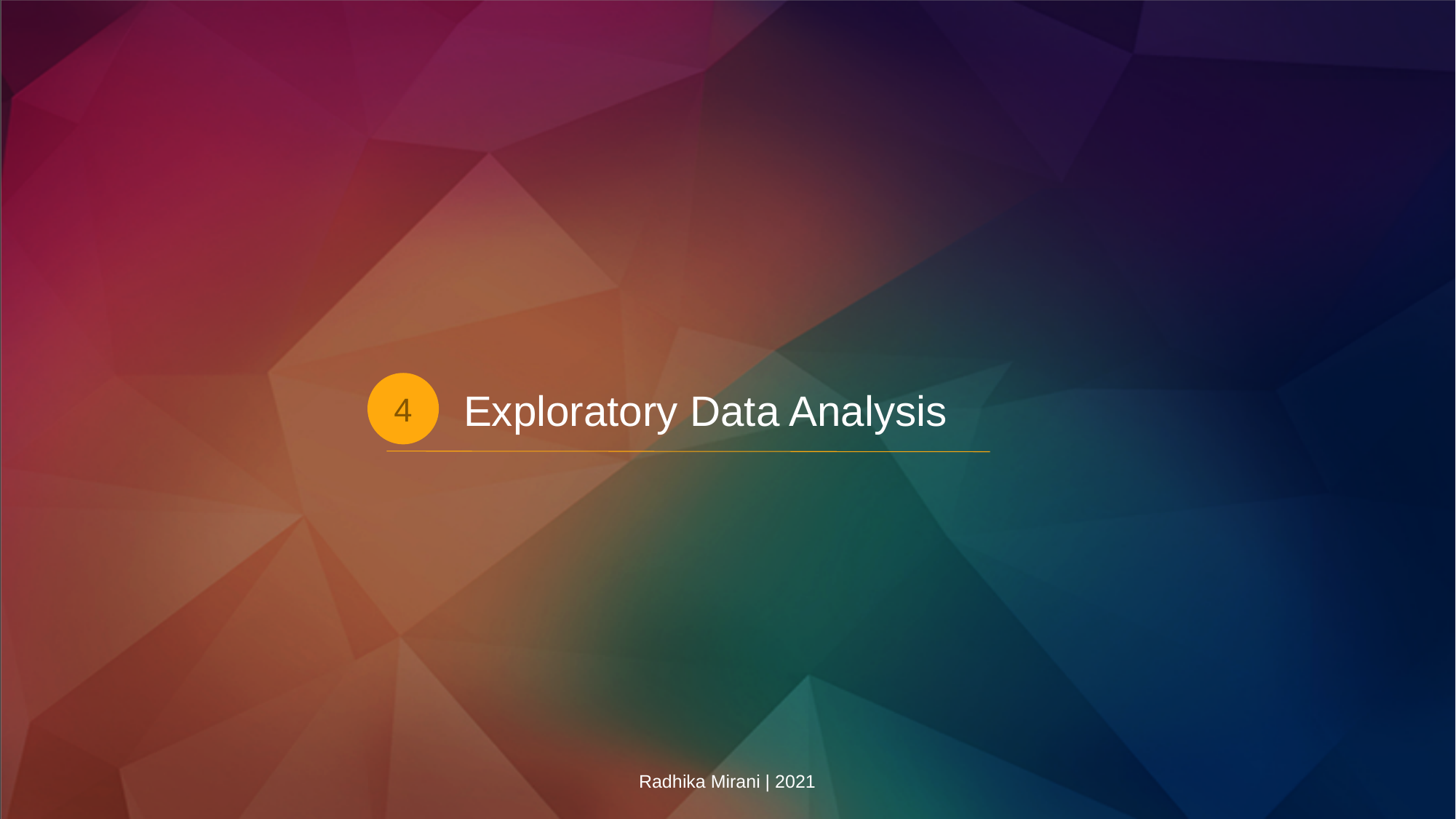

Exploratory Data Analysis
4
Radhika Mirani | 2021
8